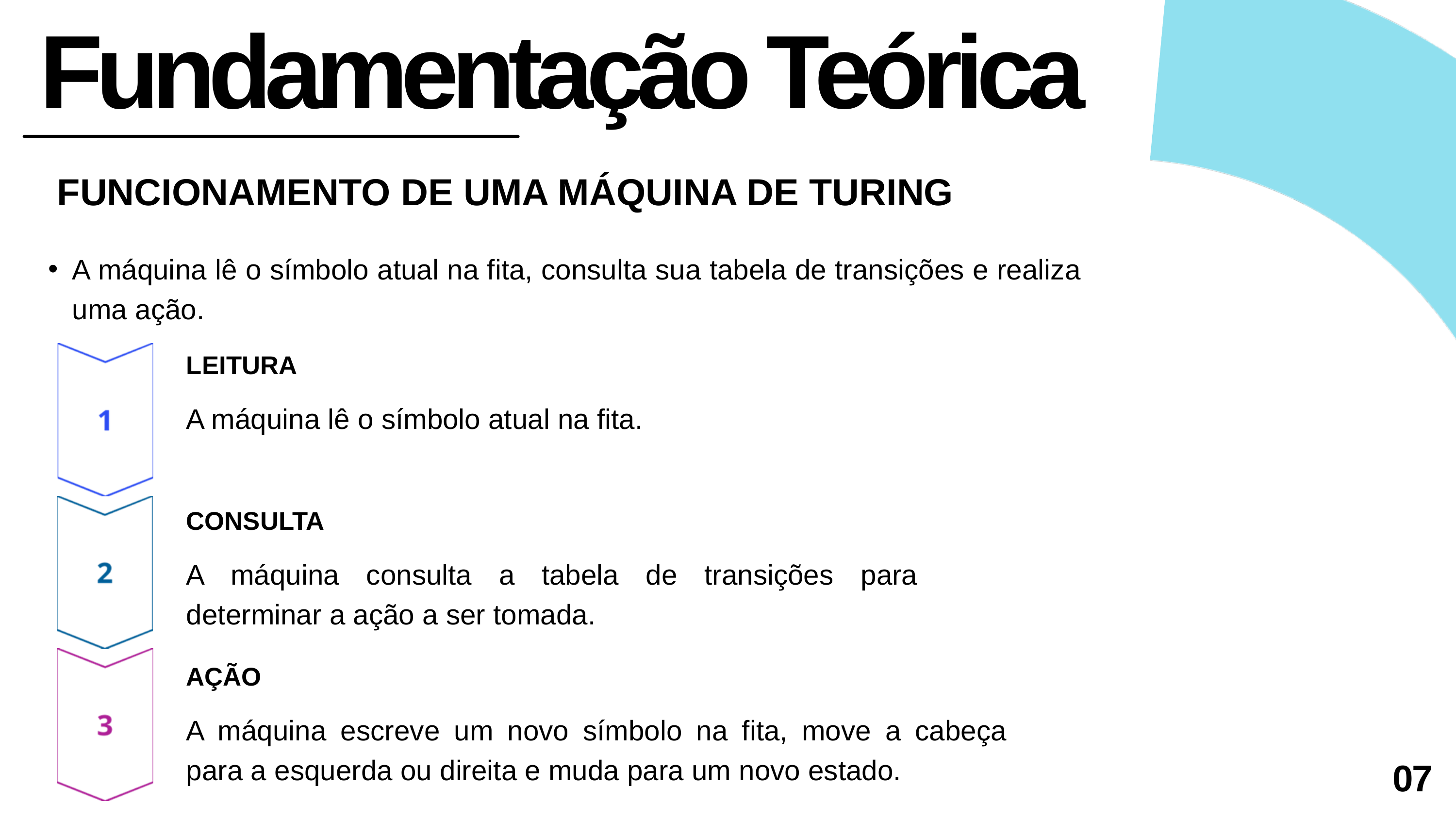

Fundamentação Teórica

FUNCIONAMENTO DE UMA MÁQUINA DE TURING
A máquina lê o símbolo atual na fita, consulta sua tabela de transições e realiza uma ação.

LEITURA
A máquina lê o símbolo atual na fita.

CONSULTA
A máquina consulta a tabela de transições para determinar a ação a ser tomada.

AÇÃO
A máquina escreve um novo símbolo na fita, move a cabeça para a esquerda ou direita e muda para um novo estado.

07